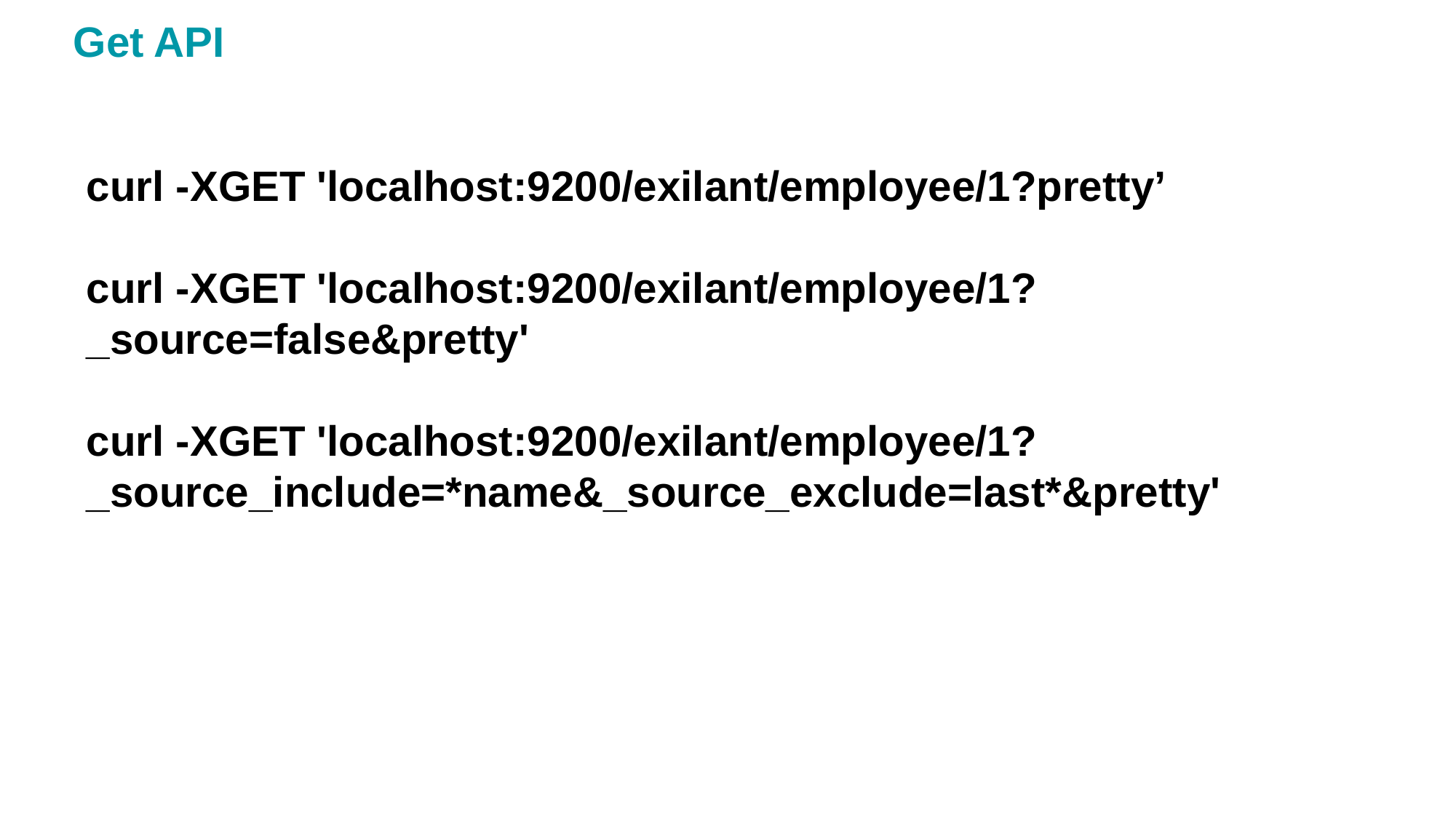

# Get API
curl -XGET 'localhost:9200/exilant/employee/1?pretty’

curl -XGET 'localhost:9200/exilant/employee/1?_source=false&pretty'

curl -XGET 'localhost:9200/exilant/employee/1?_source_include=*name&_source_exclude=last*&pretty'